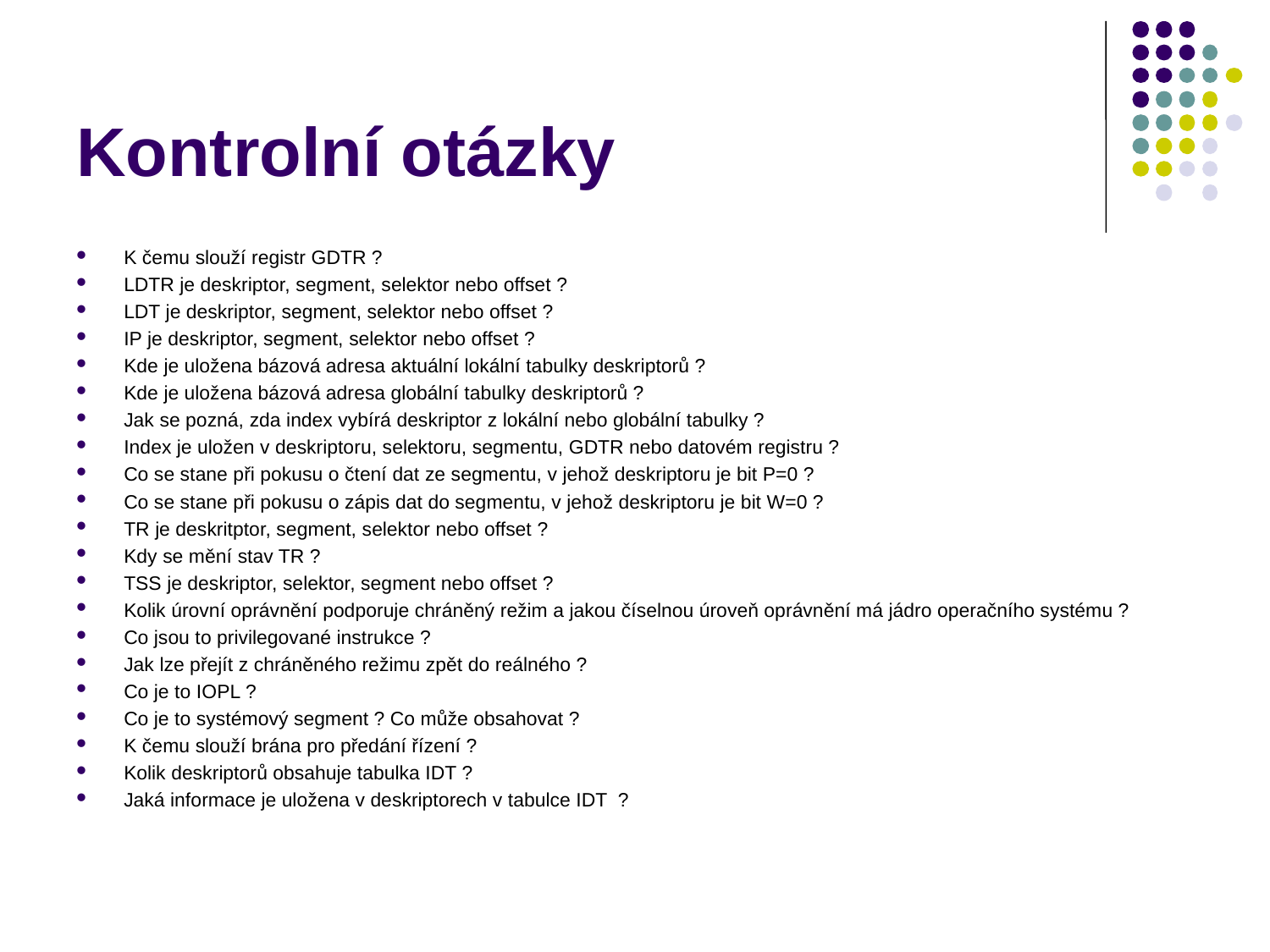

# Kontrolní otázky
K čemu slouží registr GDTR ?
LDTR je deskriptor, segment, selektor nebo offset ?
LDT je deskriptor, segment, selektor nebo offset ?
IP je deskriptor, segment, selektor nebo offset ?
Kde je uložena bázová adresa aktuální lokální tabulky deskriptorů ?
Kde je uložena bázová adresa globální tabulky deskriptorů ?
Jak se pozná, zda index vybírá deskriptor z lokální nebo globální tabulky ?
Index je uložen v deskriptoru, selektoru, segmentu, GDTR nebo datovém registru ?
Co se stane při pokusu o čtení dat ze segmentu, v jehož deskriptoru je bit P=0 ?
Co se stane při pokusu o zápis dat do segmentu, v jehož deskriptoru je bit W=0 ?
TR je deskritptor, segment, selektor nebo offset ?
Kdy se mění stav TR ?
TSS je deskriptor, selektor, segment nebo offset ?
Kolik úrovní oprávnění podporuje chráněný režim a jakou číselnou úroveň oprávnění má jádro operačního systému ?
Co jsou to privilegované instrukce ?
Jak lze přejít z chráněného režimu zpět do reálného ?
Co je to IOPL ?
Co je to systémový segment ? Co může obsahovat ?
K čemu slouží brána pro předání řízení ?
Kolik deskriptorů obsahuje tabulka IDT ?
Jaká informace je uložena v deskriptorech v tabulce IDT  ?